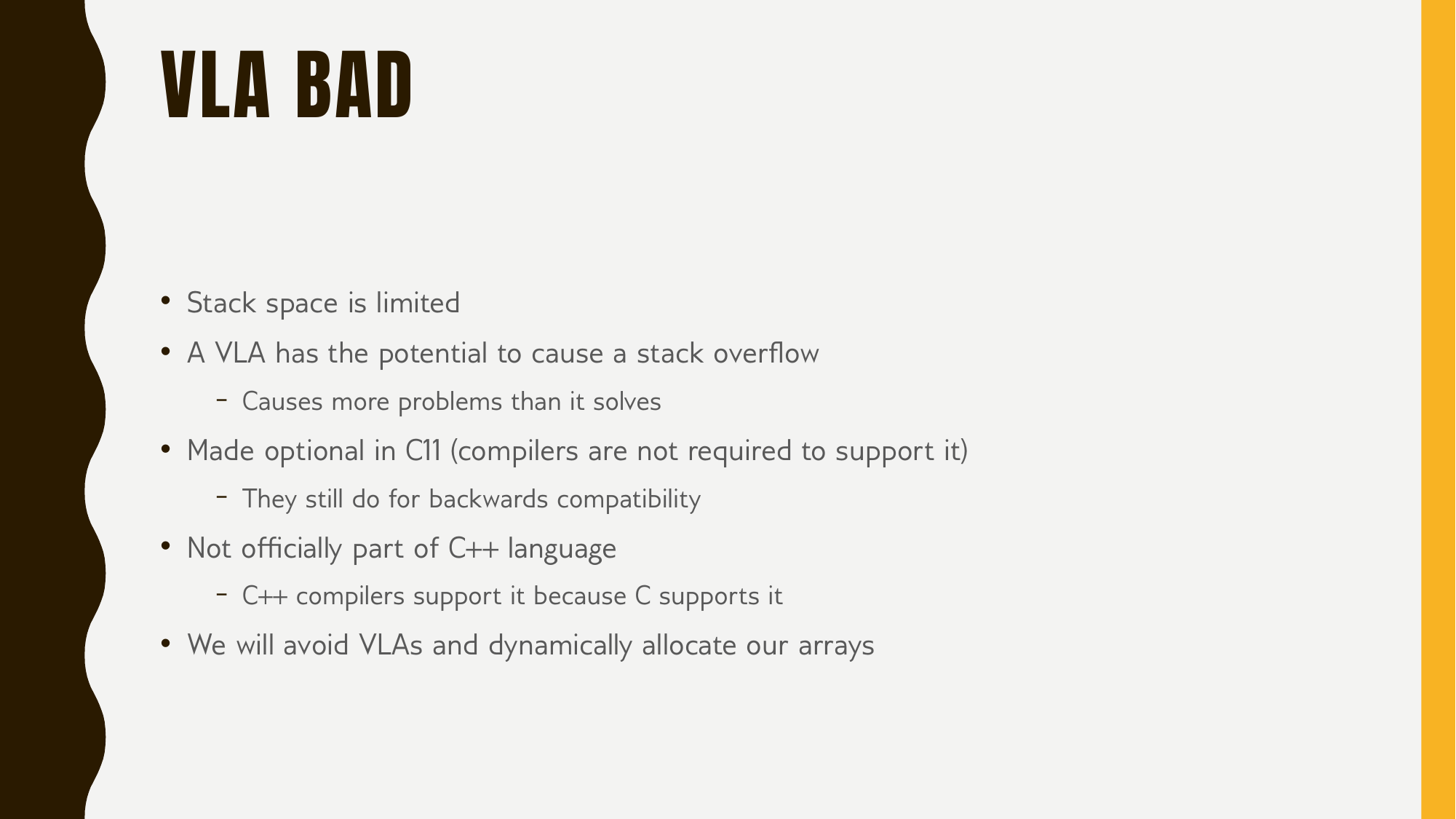

# VLA Bad
Stack space is limited
A VLA has the potential to cause a stack overflow
Causes more problems than it solves
Made optional in C11 (compilers are not required to support it)
They still do for backwards compatibility
Not officially part of C++ language
C++ compilers support it because C supports it
We will avoid VLAs and dynamically allocate our arrays